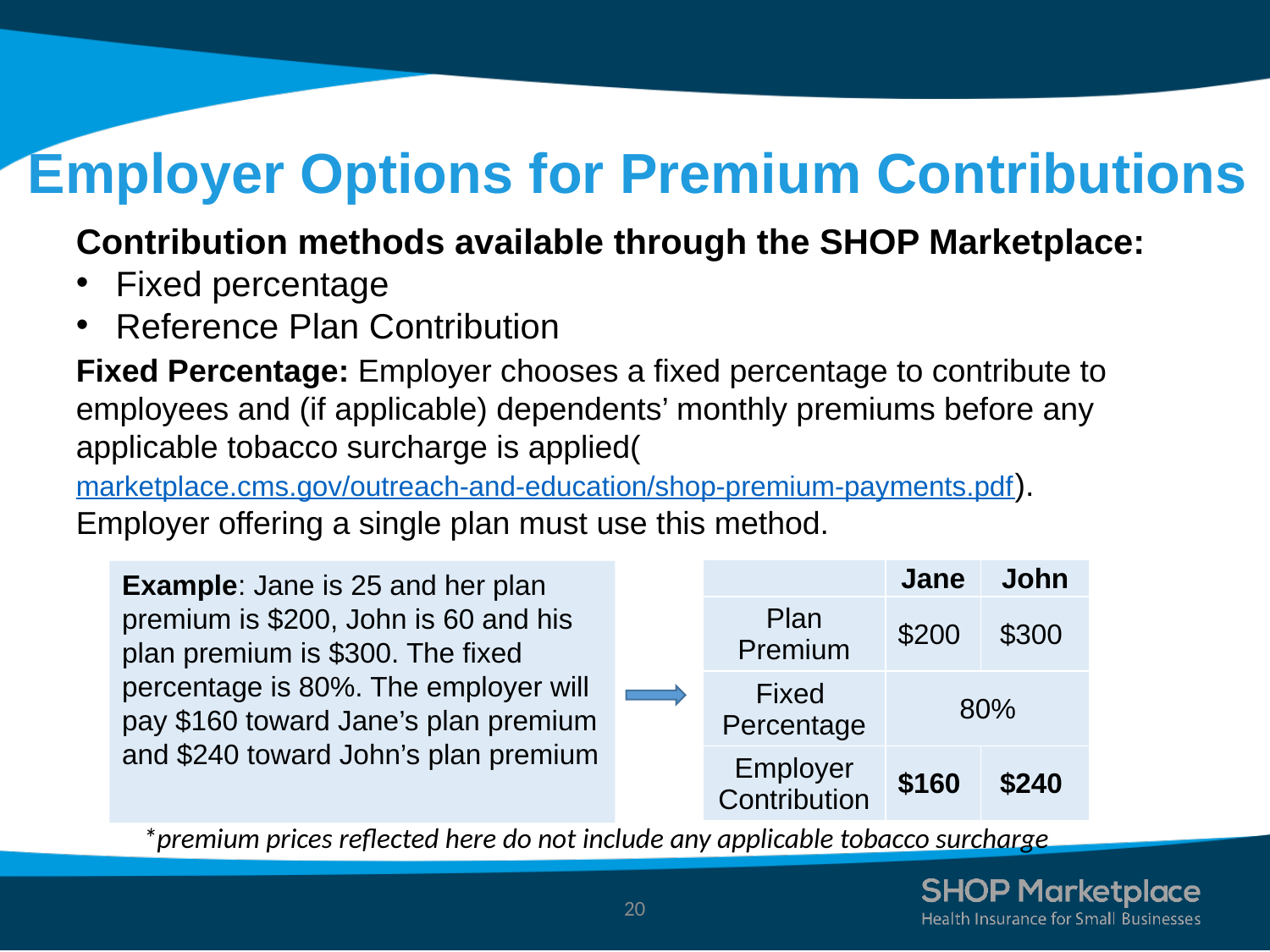

# Employer Options for Premium Contributions
Contribution methods available through the SHOP Marketplace:
Fixed percentage
Reference Plan Contribution
Fixed Percentage: Employer chooses a fixed percentage to contribute to employees and (if applicable) dependents’ monthly premiums before any applicable tobacco surcharge is applied(marketplace.cms.gov/outreach-and-education/shop-premium-payments.pdf). Employer offering a single plan must use this method.

|  | Jane | John |
| --- | --- | --- |
| Plan Premium | $200 | $300 |
| Fixed Percentage | 80% |  |
| Employer Contribution | $160 | $240 |
Example: Jane is 25 and her plan premium is $200, John is 60 and his plan premium is $300. The fixed percentage is 80%. The employer will pay $160 toward Jane’s plan premium and $240 toward John’s plan premium

*premium prices reflected here do not include any applicable tobacco surcharge
20